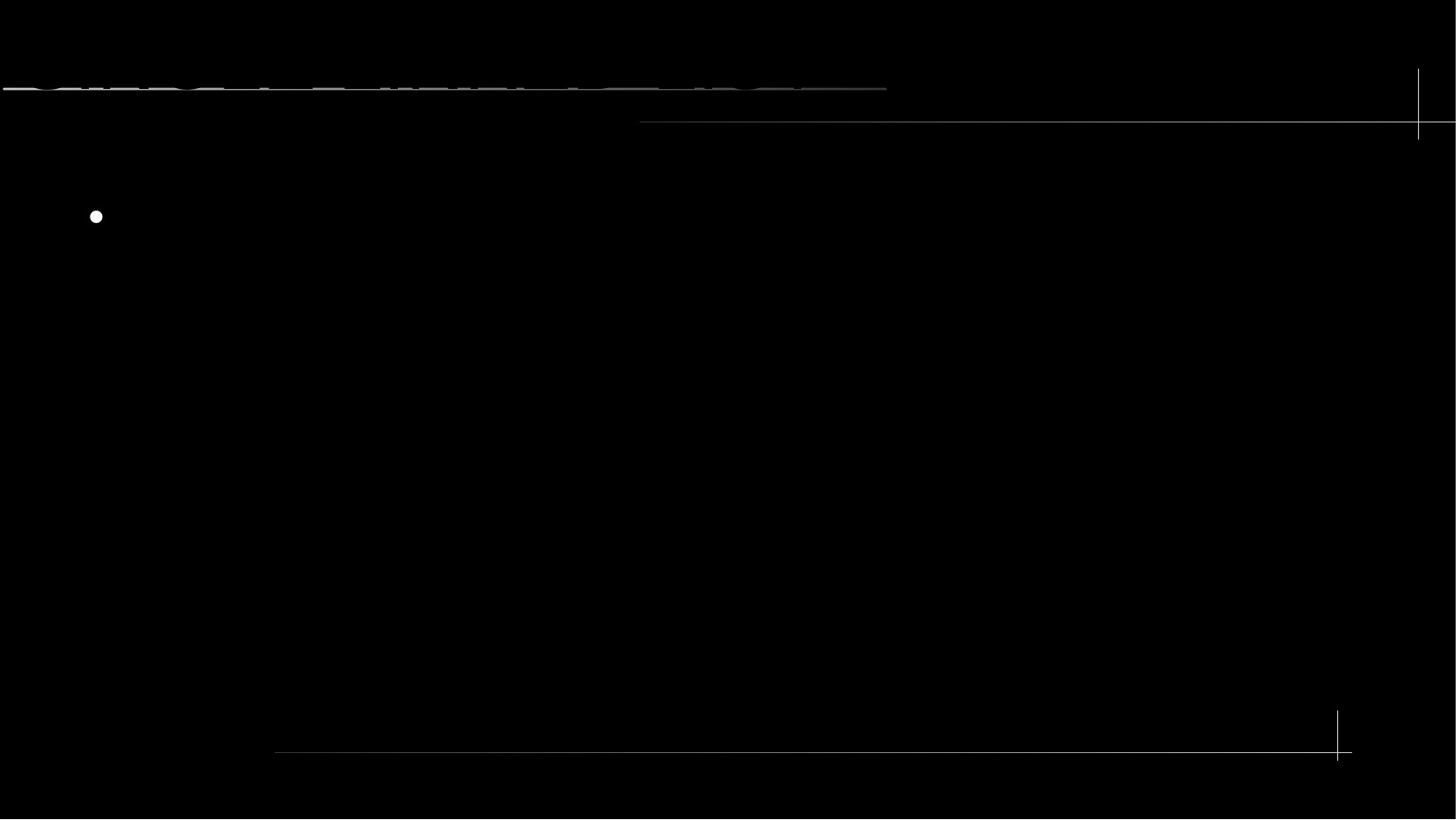

SINGLE LINKED LIST
This is a one way path. To access any of the data, you must start from the HEAD node, otherwise, because this data is not stored contiguously, the computer does not know where to look next. Additionally, once the computer reaches the next node, it does not remember how it got there.